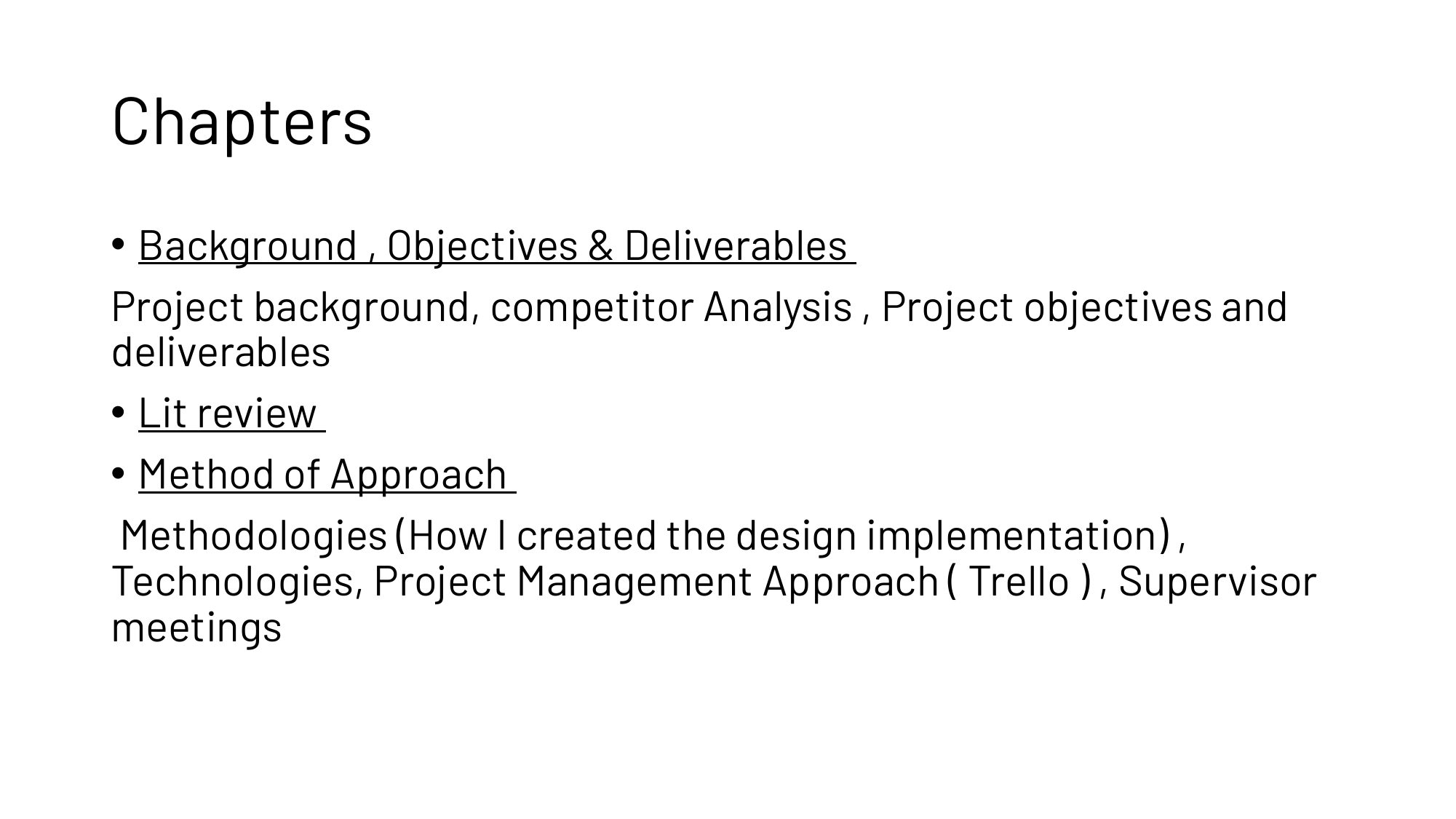

# Chapters
Background , Objectives & Deliverables
Project background, competitor Analysis , Project objectives and deliverables
Lit review
Method of Approach
 Methodologies (How I created the design implementation) , Technologies, Project Management Approach ( Trello ) , Supervisor meetings